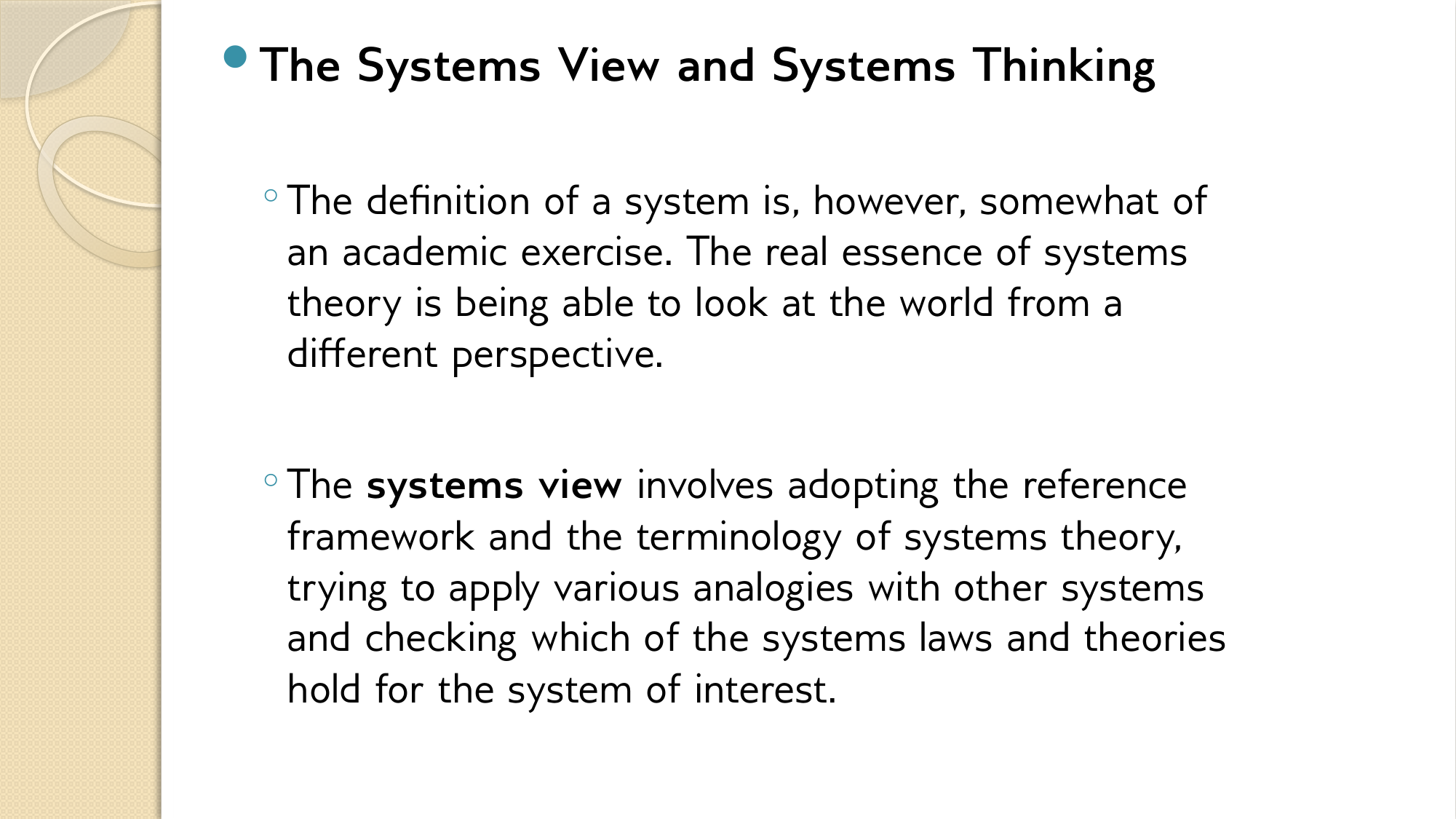

The Systems View and Systems Thinking

The definition of a system is, however, somewhat of an academic exercise. The real essence of systems theory is being able to look at the world from a different perspective.

The systems view involves adopting the reference framework and the terminology of systems theory, trying to apply various analogies with other systems and checking which of the systems laws and theories hold for the system of interest.